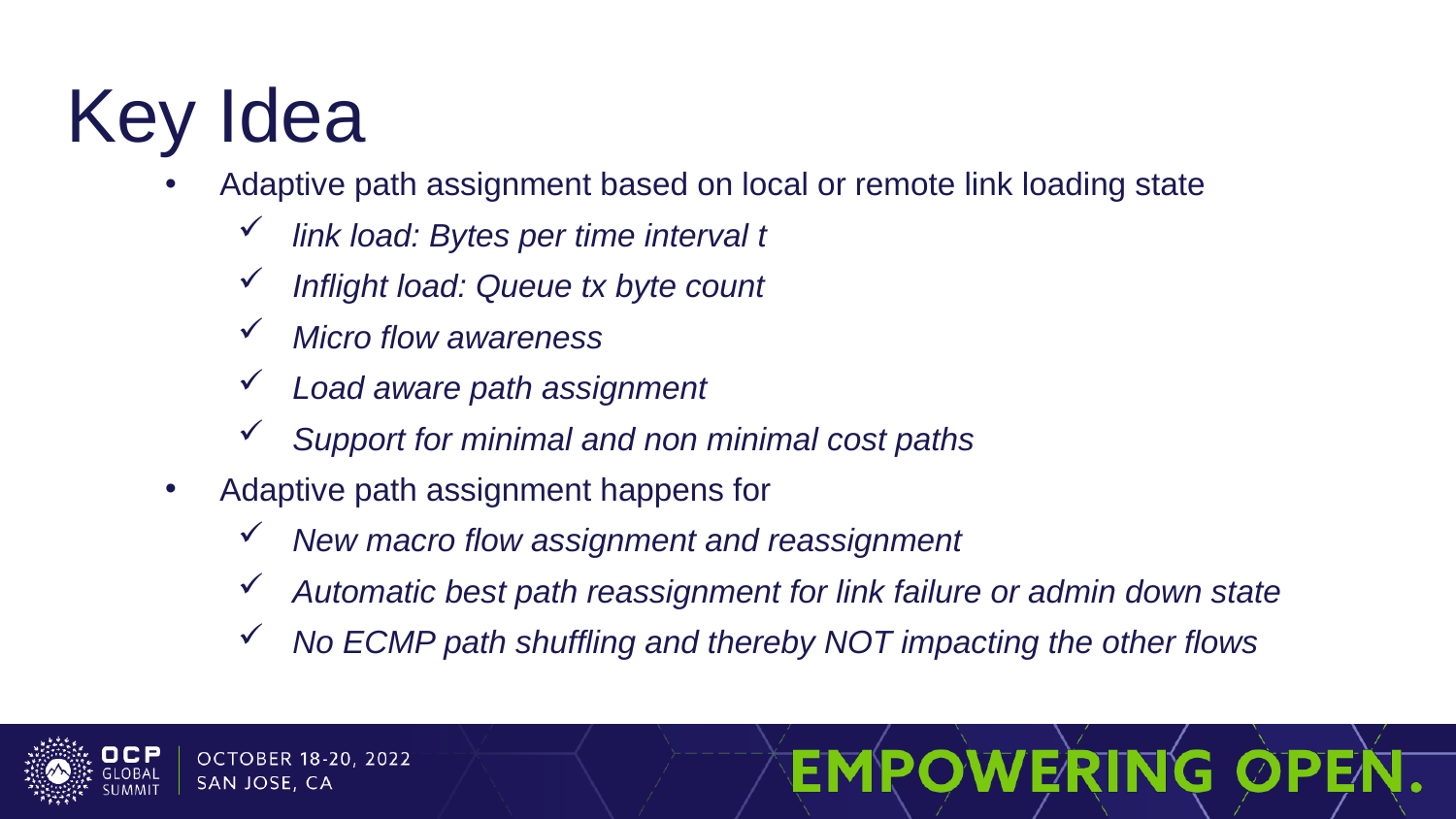

# Key Idea
Adaptive path assignment based on local or remote link loading state
link load: Bytes per time interval t
Inflight load: Queue tx byte count
Micro flow awareness
Load aware path assignment
Support for minimal and non minimal cost paths
Adaptive path assignment happens for
New macro flow assignment and reassignment
Automatic best path reassignment for link failure or admin down state
No ECMP path shuffling and thereby NOT impacting the other flows